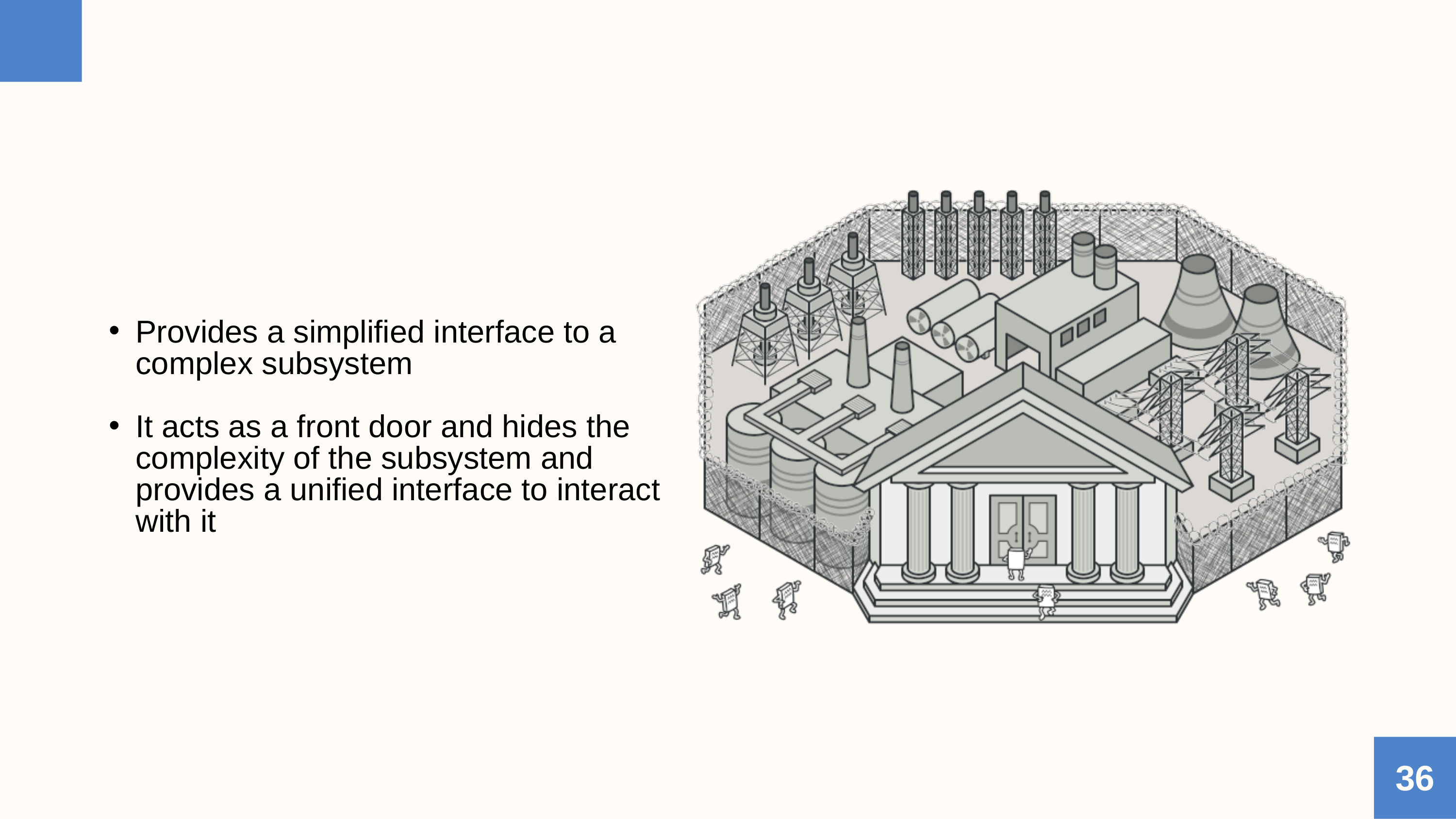

Provides a simplified interface to a complex subsystem

It acts as a front door and hides the complexity of the subsystem and provides a unified interface to interact with it

36